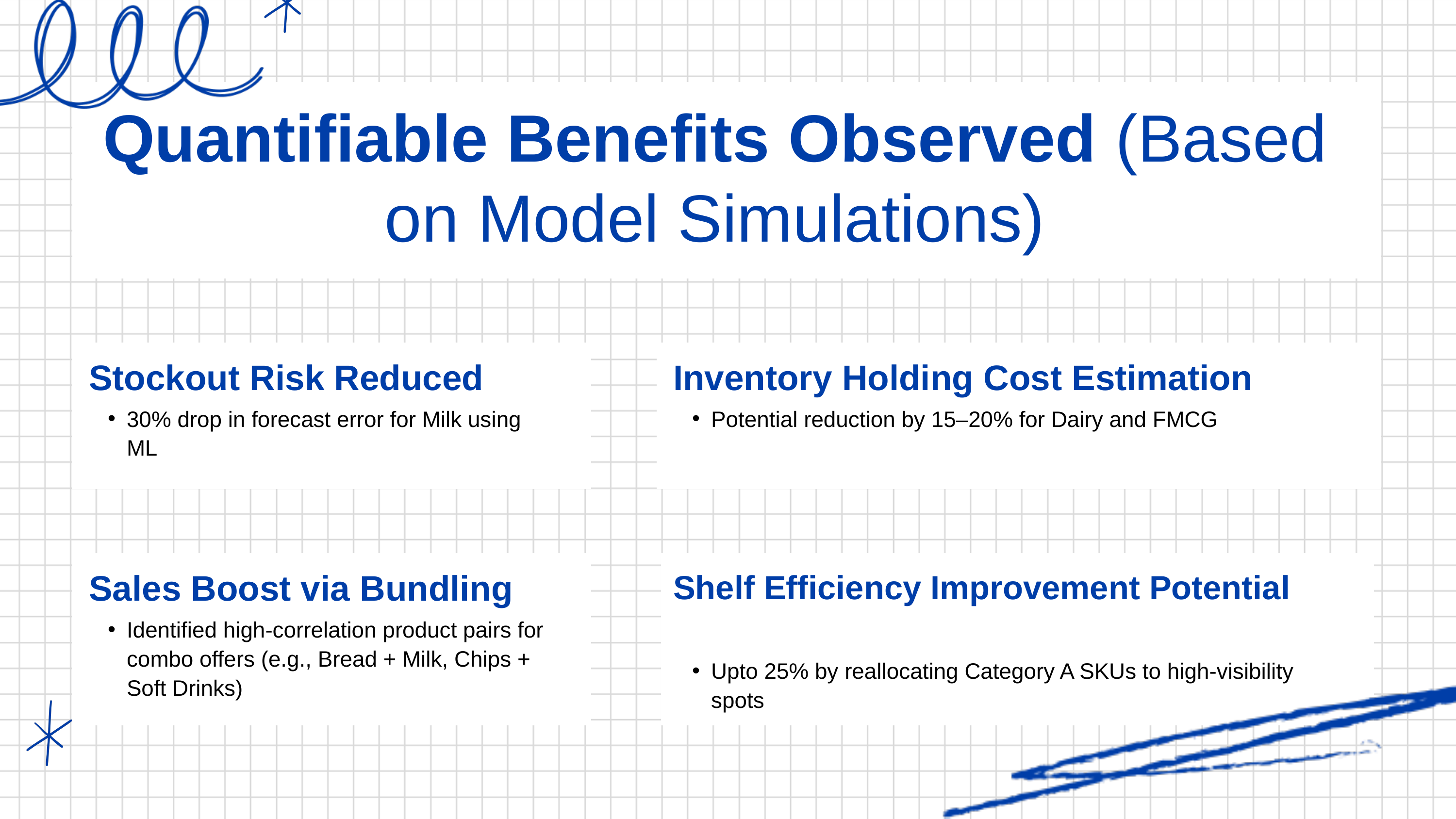

Quantifiable Benefits Observed (Based on Model Simulations)

Stockout Risk Reduced
30% drop in forecast error for Milk using ML
Inventory Holding Cost Estimation
Potential reduction by 15–20% for Dairy and FMCG

Sales Boost via Bundling
Identified high-correlation product pairs for combo offers (e.g., Bread + Milk, Chips + Soft Drinks)
Shelf Efficiency Improvement Potential
Upto 25% by reallocating Category A SKUs to high-visibility spots